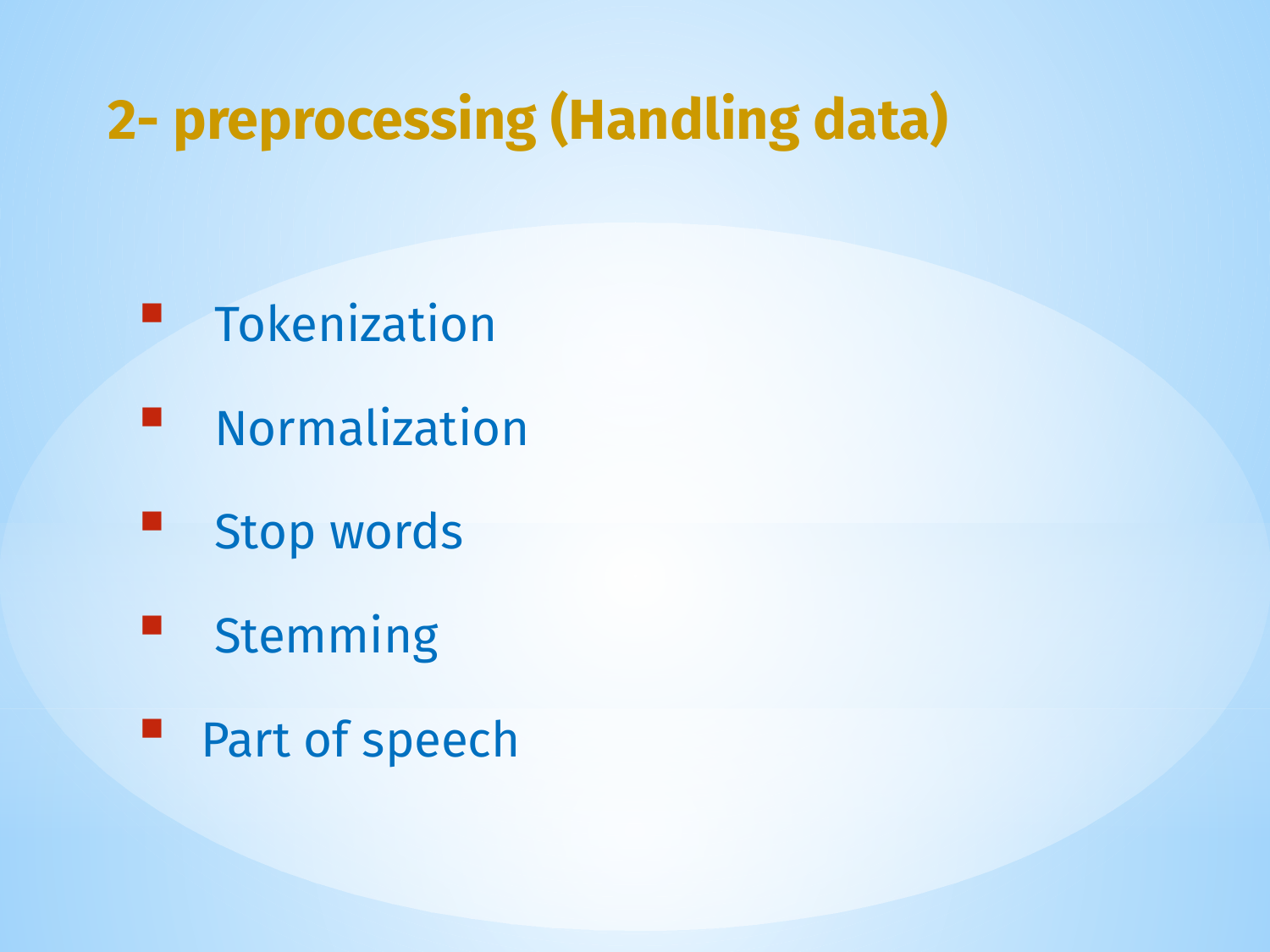

# 2- preprocessing (Handling data)
 Tokenization
 Normalization
 Stop words
 Stemming
Part of speech